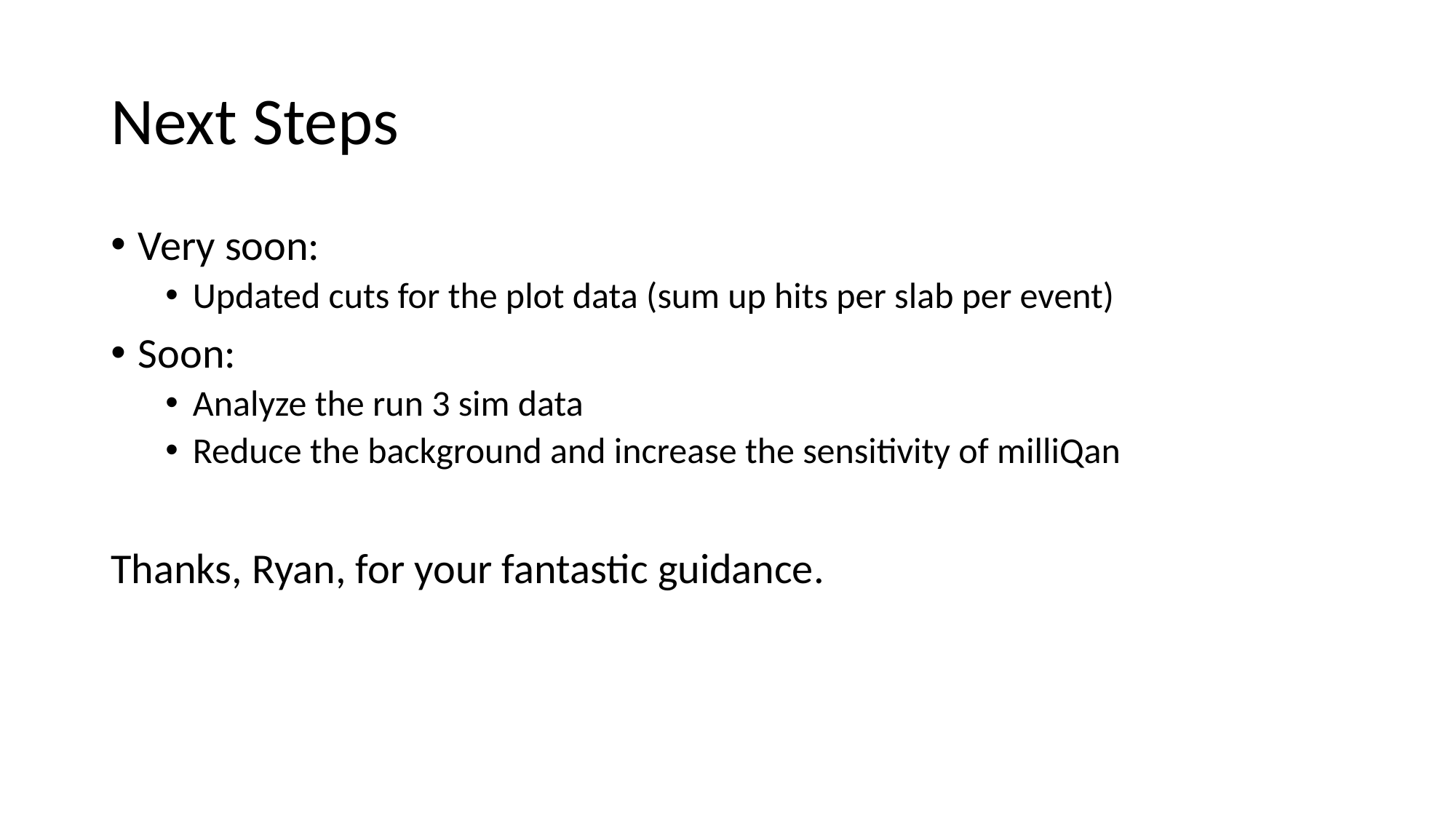

# Next Steps
Very soon:
Updated cuts for the plot data (sum up hits per slab per event)
Soon:
Analyze the run 3 sim data
Reduce the background and increase the sensitivity of milliQan

Thanks, Ryan, for your fantastic guidance.